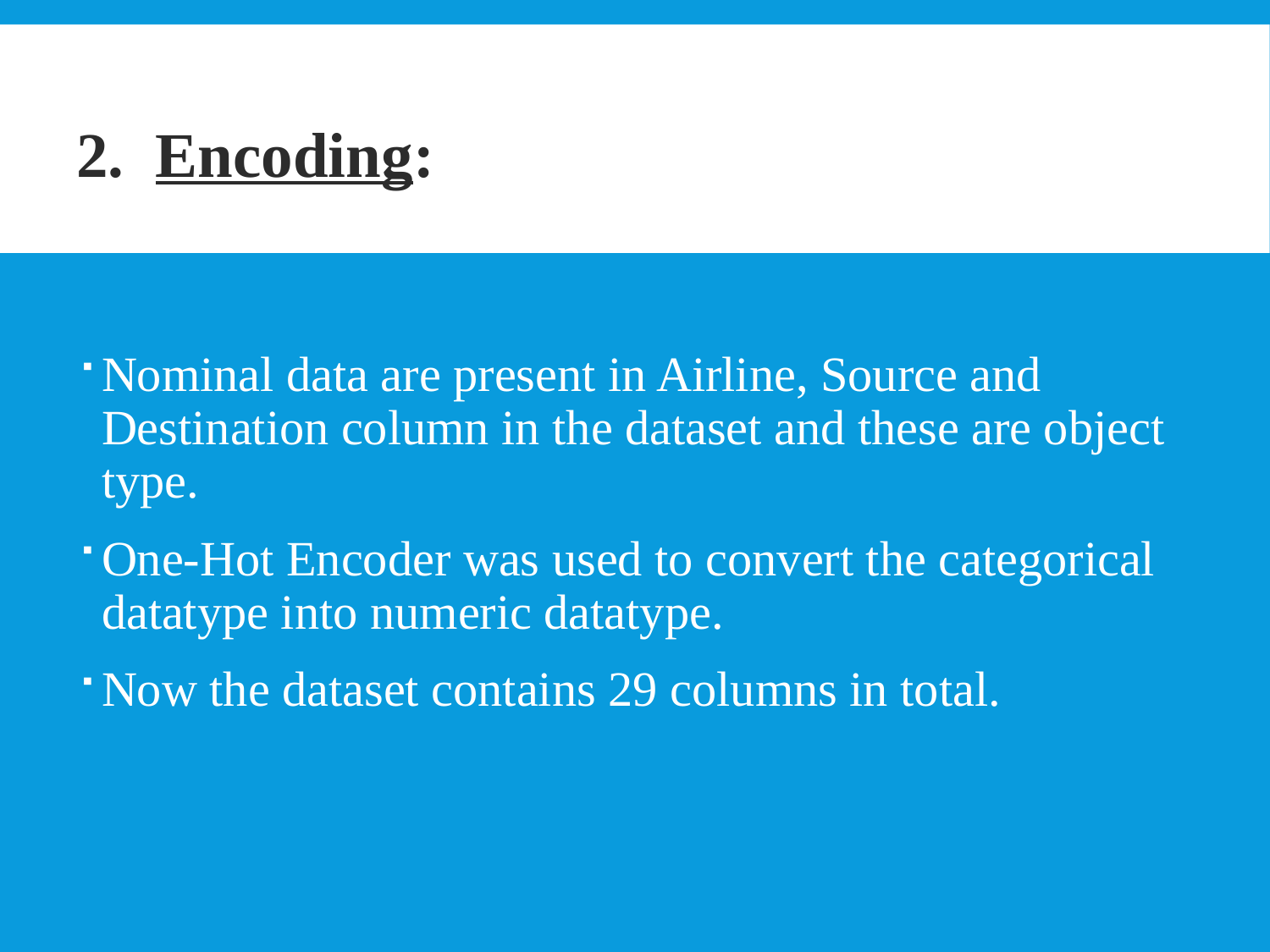

2.  Encoding:

Nominal data are present in Airline, Source and Destination column in the dataset and these are object type.
One-Hot Encoder was used to convert the categorical datatype into numeric datatype.
Now the dataset contains 29 columns in total.